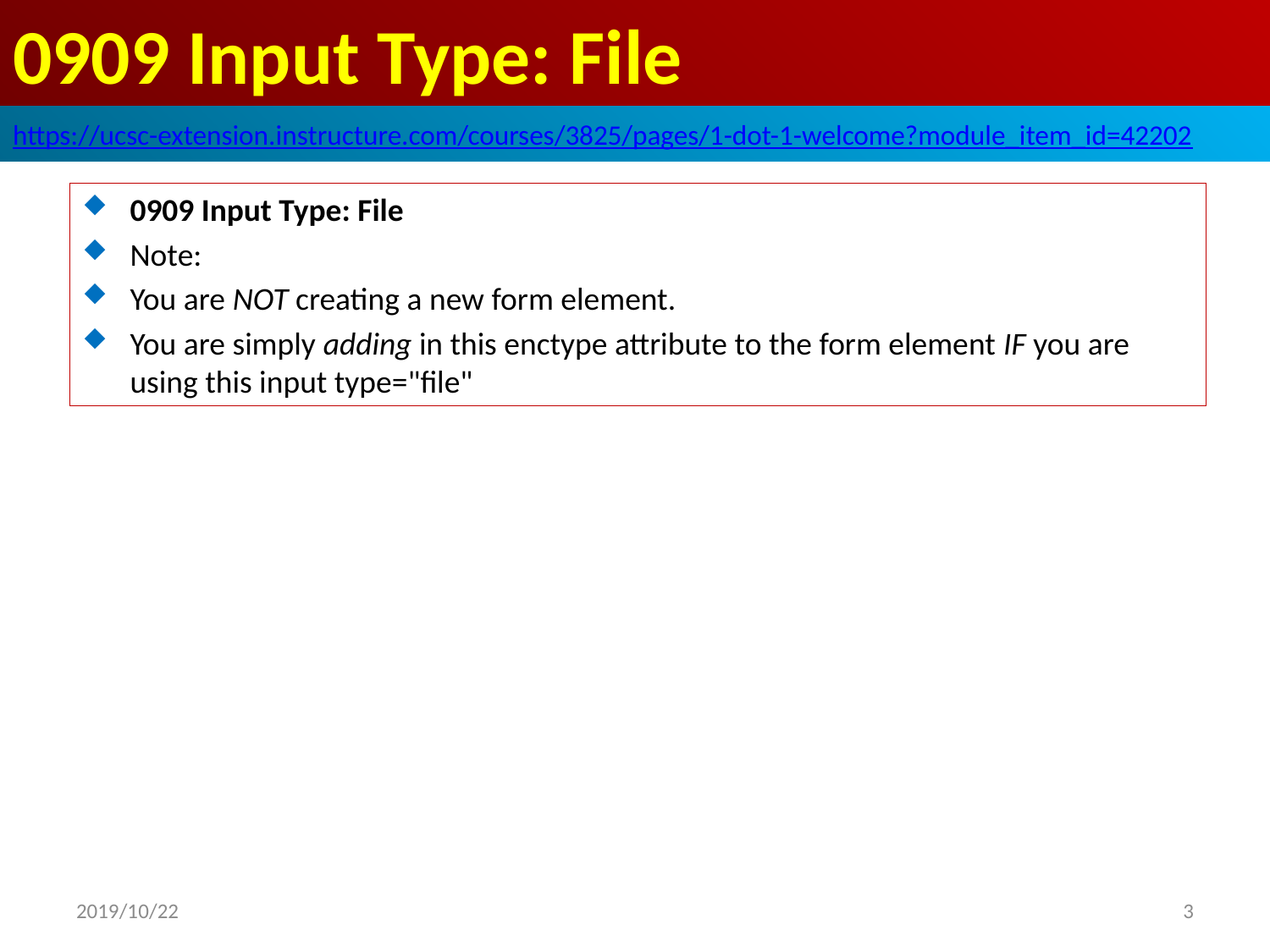

# 0909 Input Type: File

https://ucsc-extension.instructure.com/courses/3825/pages/1-dot-1-welcome?module_item_id=42202
0909 Input Type: File
Note:
You are NOT creating a new form element.
You are simply adding in this enctype attribute to the form element IF you are using this input type="file"

2019/10/22
3